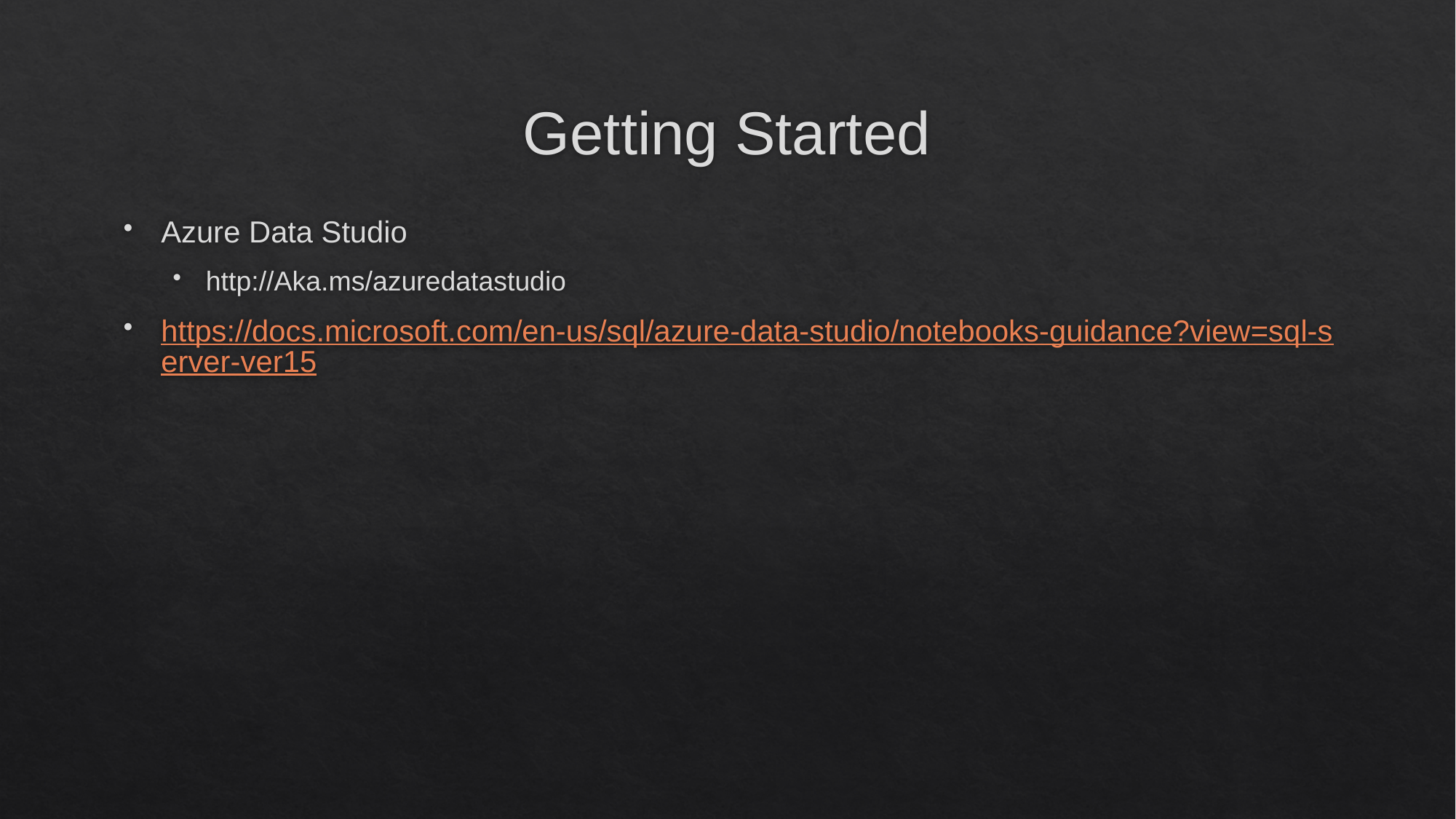

# Getting Started
Azure Data Studio
http://Aka.ms/azuredatastudio
https://docs.microsoft.com/en-us/sql/azure-data-studio/notebooks-guidance?view=sql-server-ver15